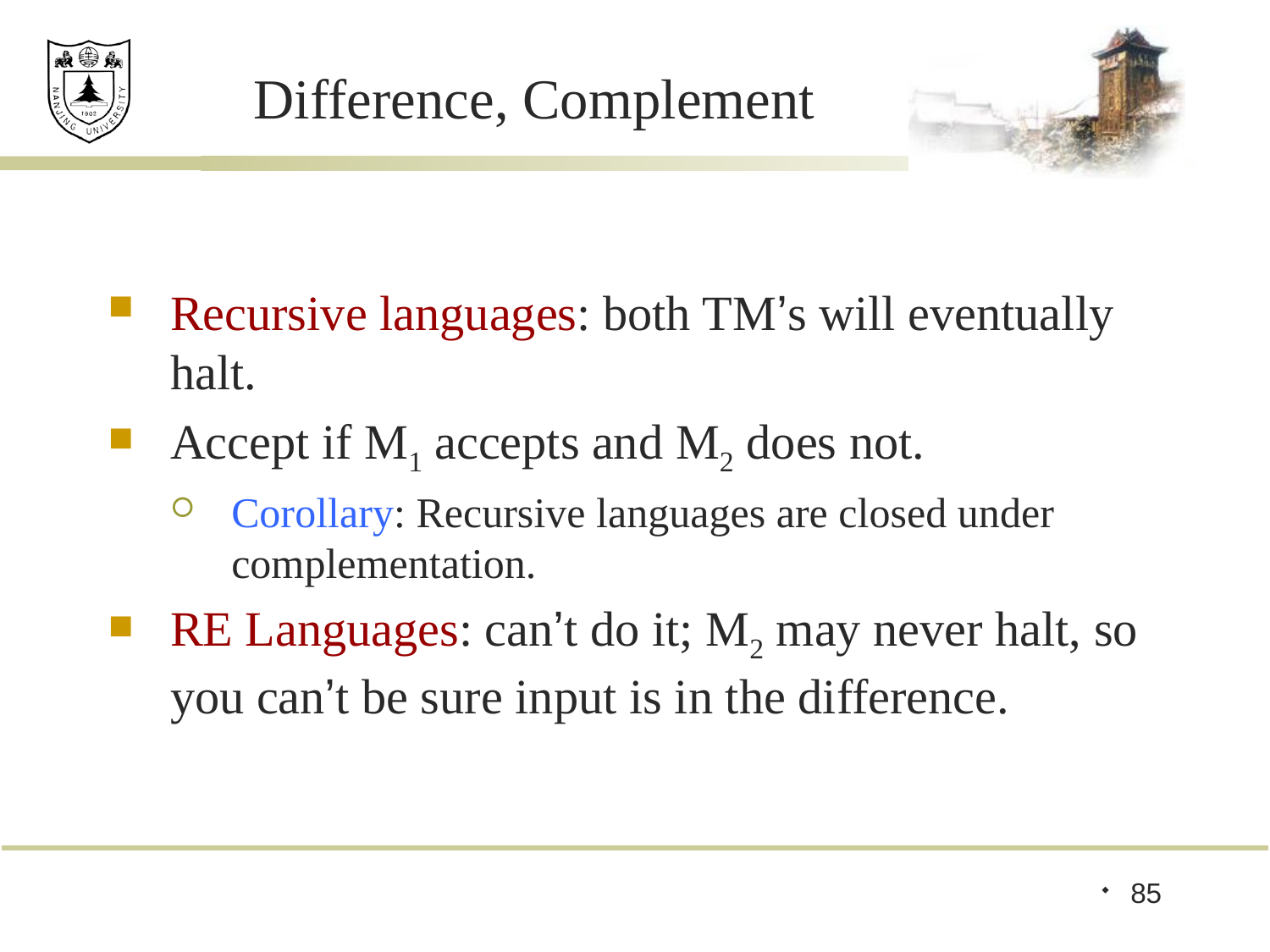

# Difference, Complement
Recursive languages: both TM’s will eventually halt.
Accept if M1 accepts and M2 does not.
Corollary: Recursive languages are closed under complementation.
RE Languages: can’t do it; M2 may never halt, so you can’t be sure input is in the difference.
85